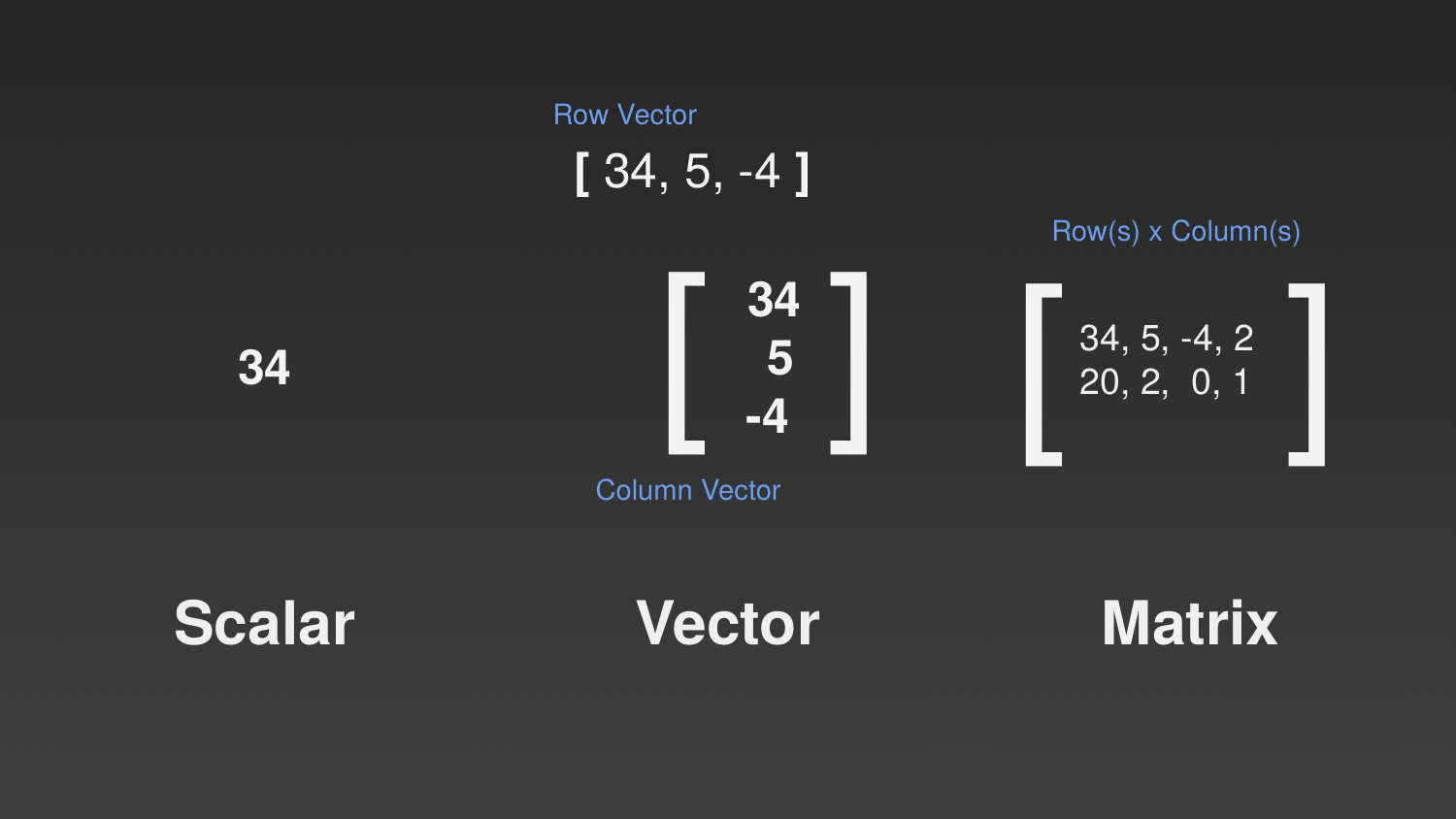

Row Vector
[ 34, 5, -4 ]
Row(s) x Column(s)
[
]
[
]
34
 5
-4
34, 5, -4, 2
20, 2,  0, 1
34
Column Vector
Scalar
Vector
Matrix